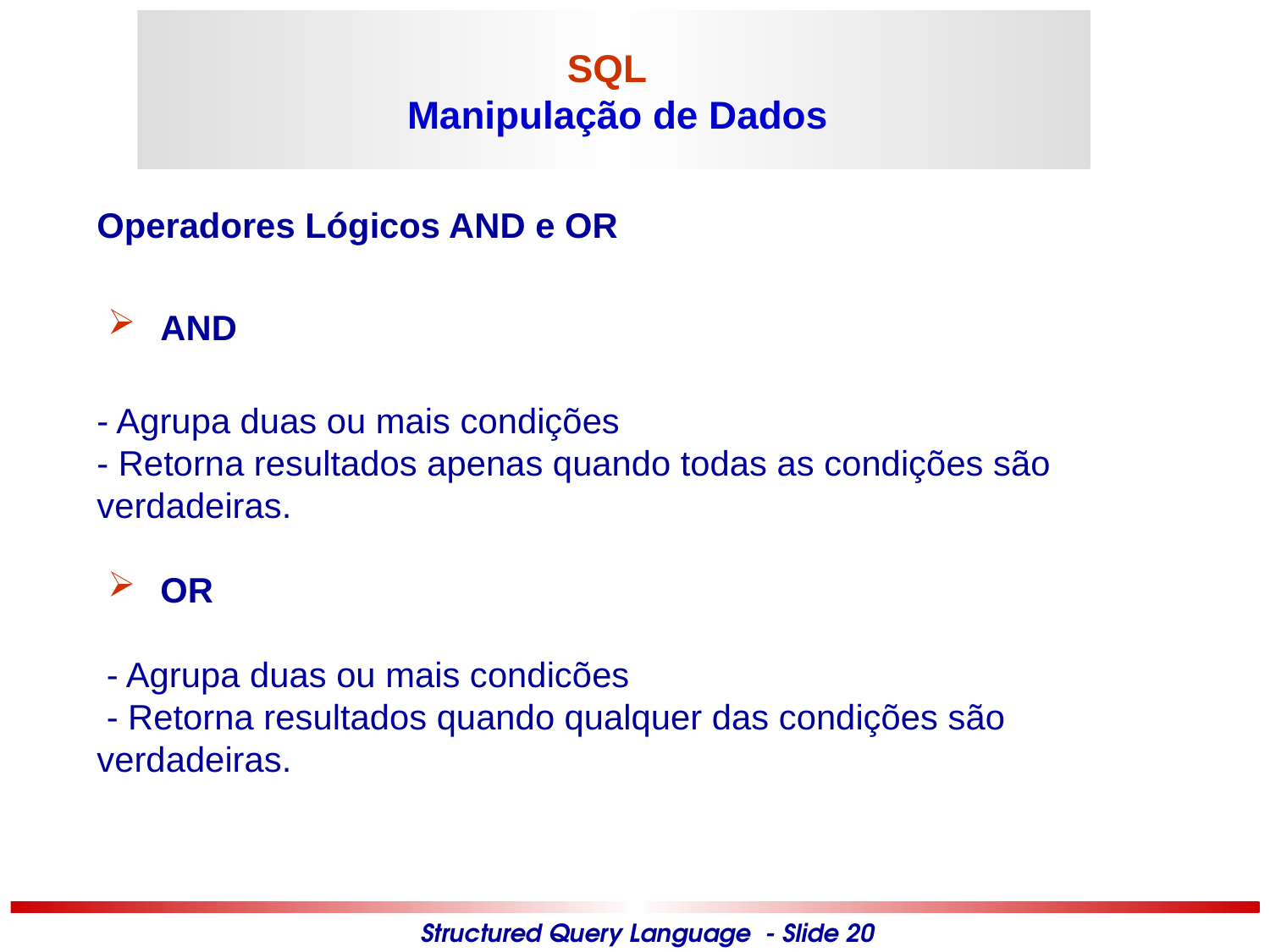

# SQL Manipulação de Dados
	Operadores Lógicos AND e OR

AND

    	- Agrupa duas ou mais condições
    	- Retorna resultados apenas quando todas as condições são verdadeiras.

OR

   	 - Agrupa duas ou mais condicões
	 - Retorna resultados quando qualquer das condições são     verdadeiras.